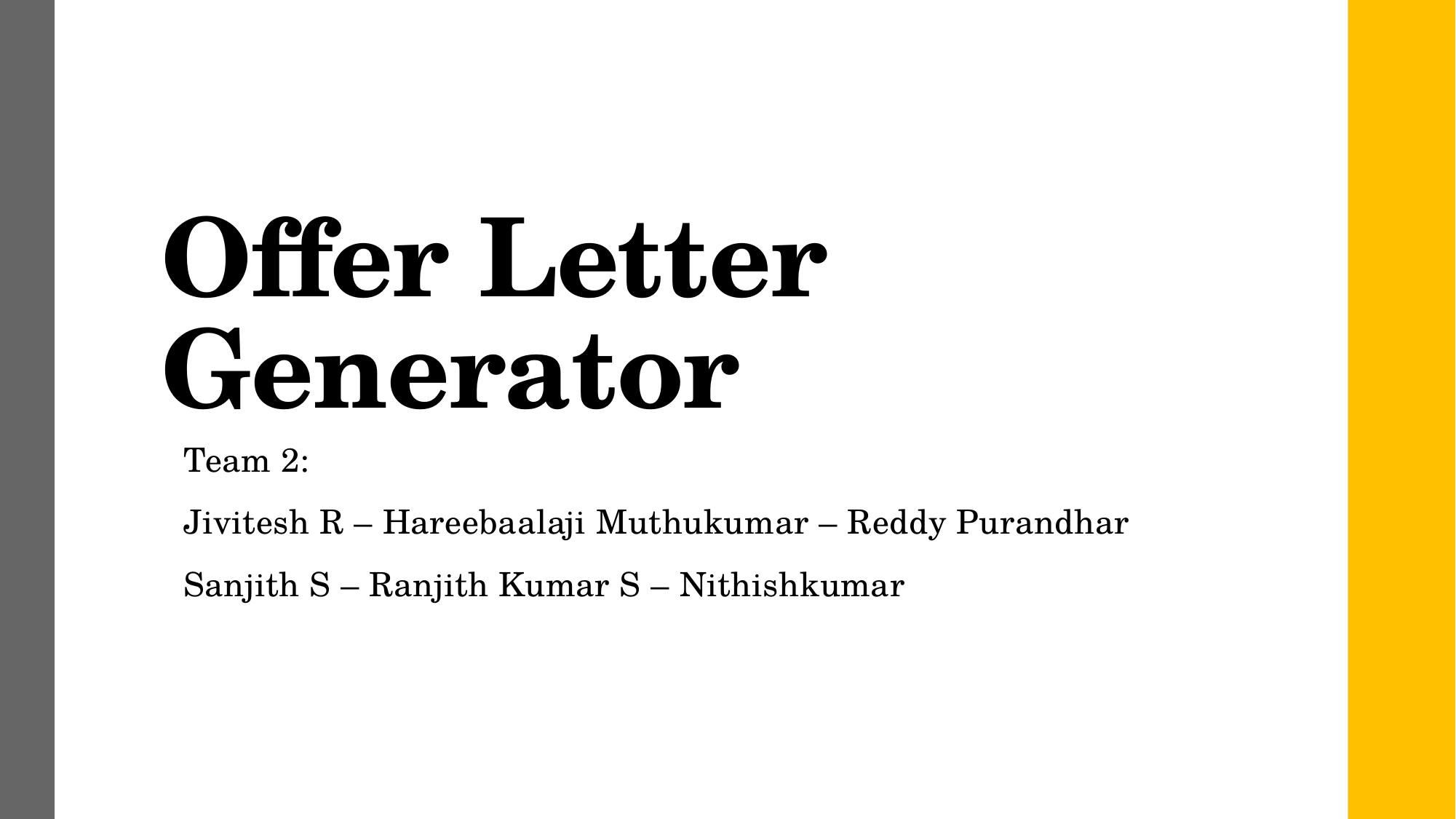

Offer Letter Generator
Team 2:
Jivitesh R – Hareebaalaji Muthukumar – Reddy Purandhar
Sanjith S – Ranjith Kumar S – Nithishkumar